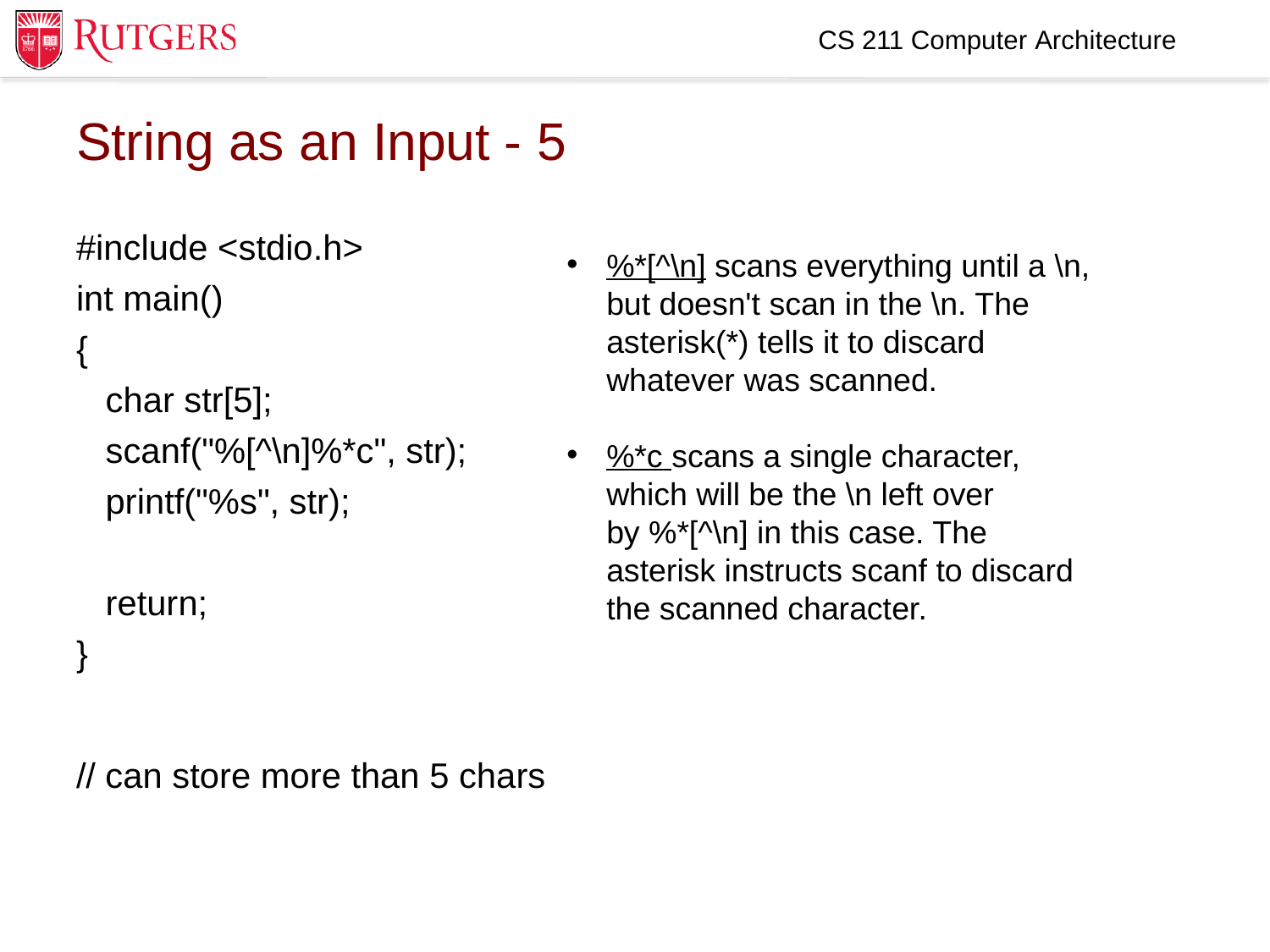

CS 211 Computer Architecture

String as an Input - 5
#include <stdio.h>
int main()
{
   char str[5];
   scanf("%[^\n]%*c", str);
   printf("%s", str);

   return;
}

// can store more than 5 chars
%*[^\n] scans everything until a \n, but doesn't scan in the \n. The asterisk(*) tells it to discard whatever was scanned.

%*c scans a single character, which will be the \n left over by %*[^\n] in this case. The asterisk instructs scanf to discard the scanned character.

9